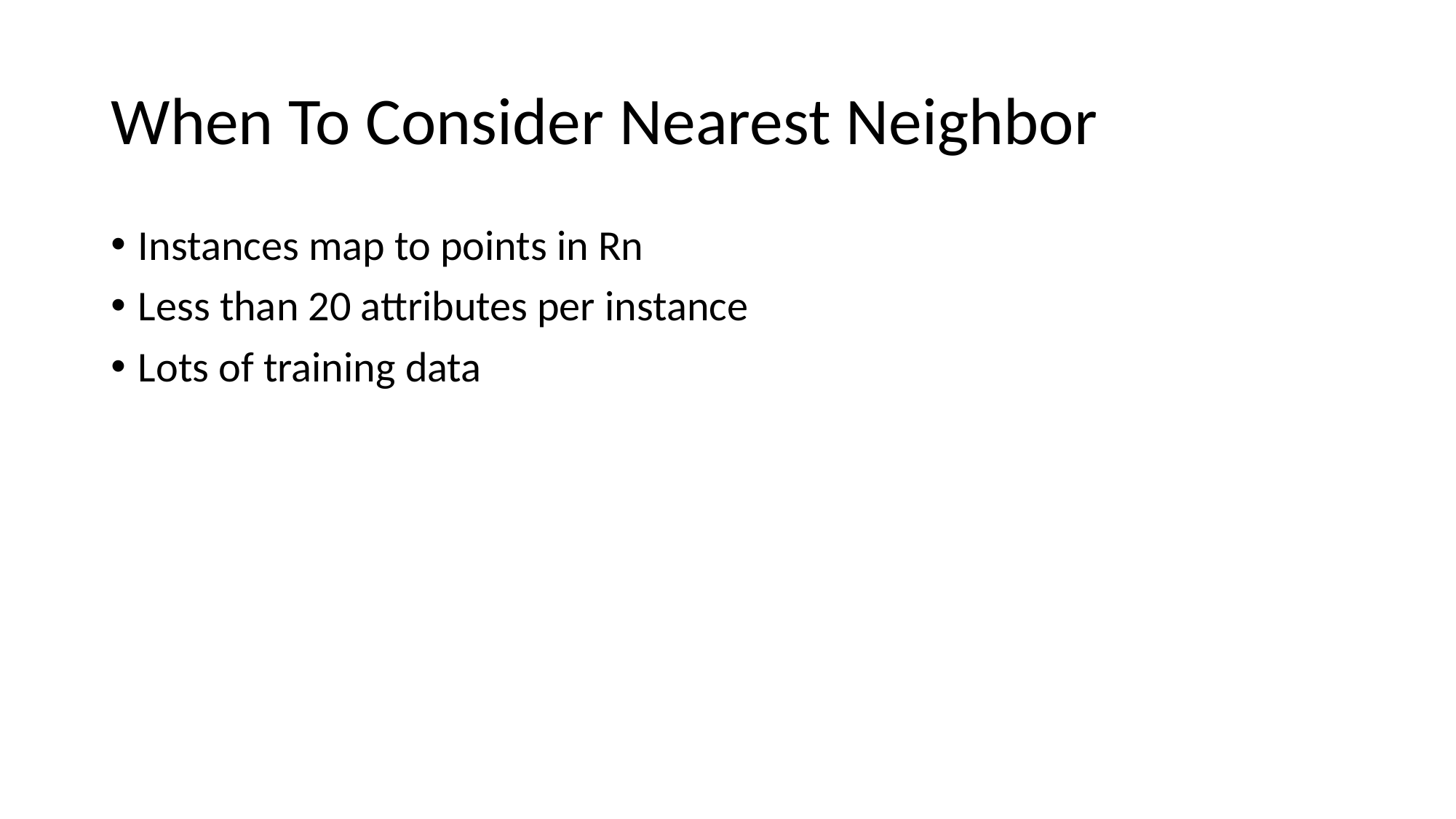

# When To Consider Nearest Neighbor
Instances map to points in Rn
Less than 20 attributes per instance
Lots of training data